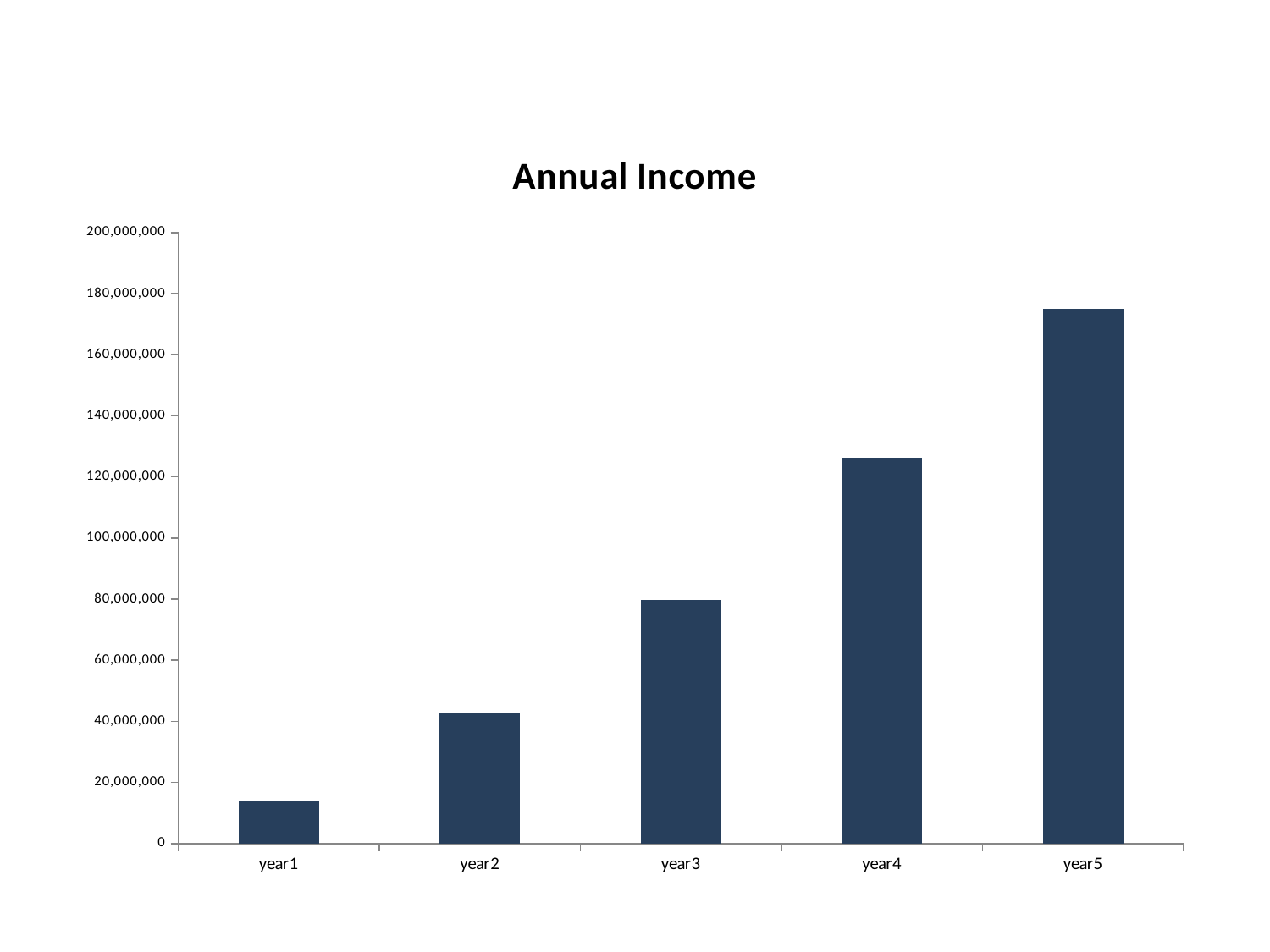

### Chart: Annual Income

| Category | income |
|---|---|
| year1 | 14148662.199999994 |
| year2 | 42491861.8 |
| year3 | 79729483.39999977 |
| year4 | 126154922.20000076 |
| year5 | 175089254.2000014 |